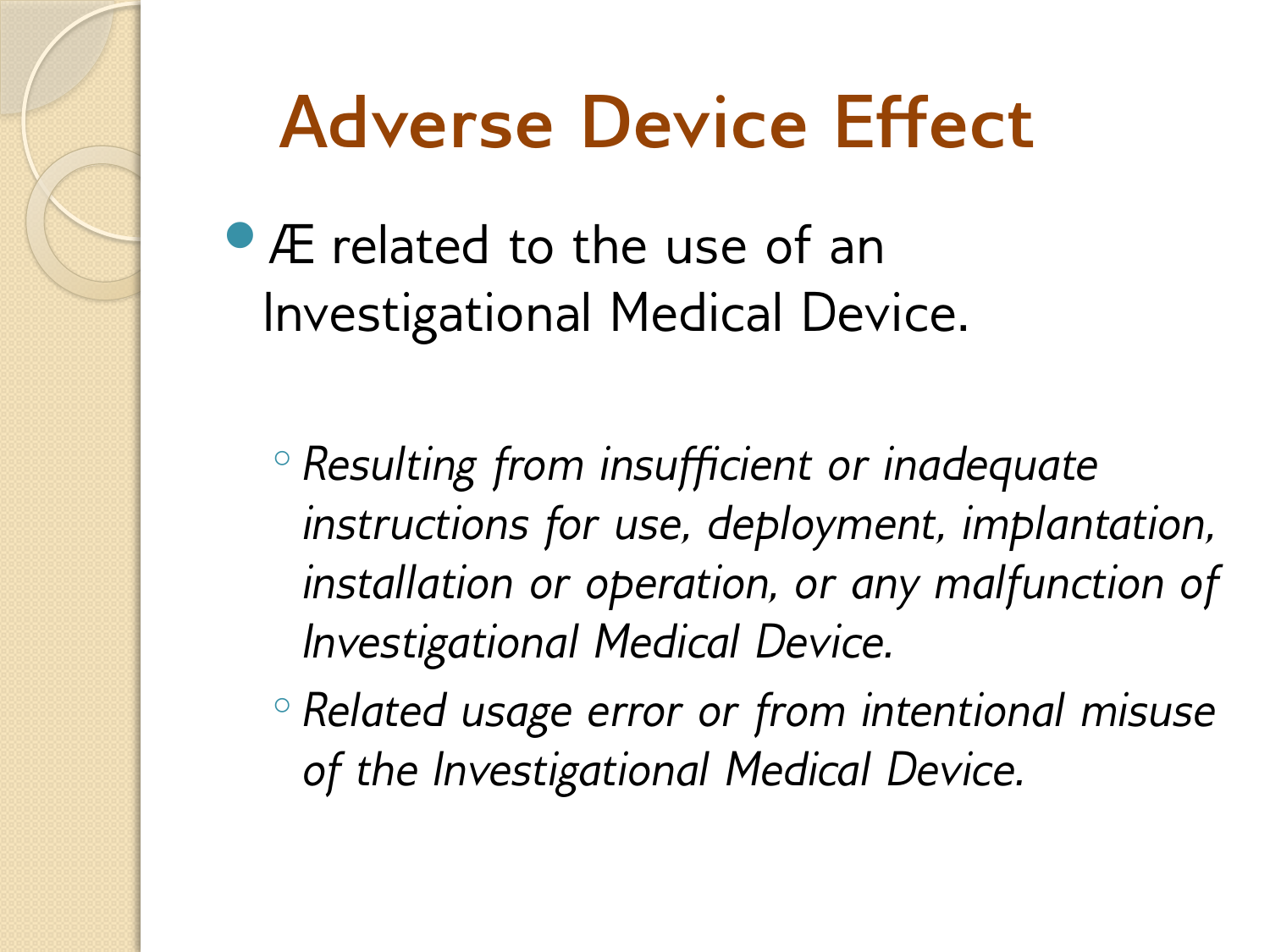

# Adverse Device Effect
AE related to the use of an Investigational Medical Device.

Resulting from insufficient or inadequate instructions for use, deployment, implantation, installation or operation, or any malfunction of Investigational Medical Device.
Related usage error or from intentional misuse of the Investigational Medical Device.